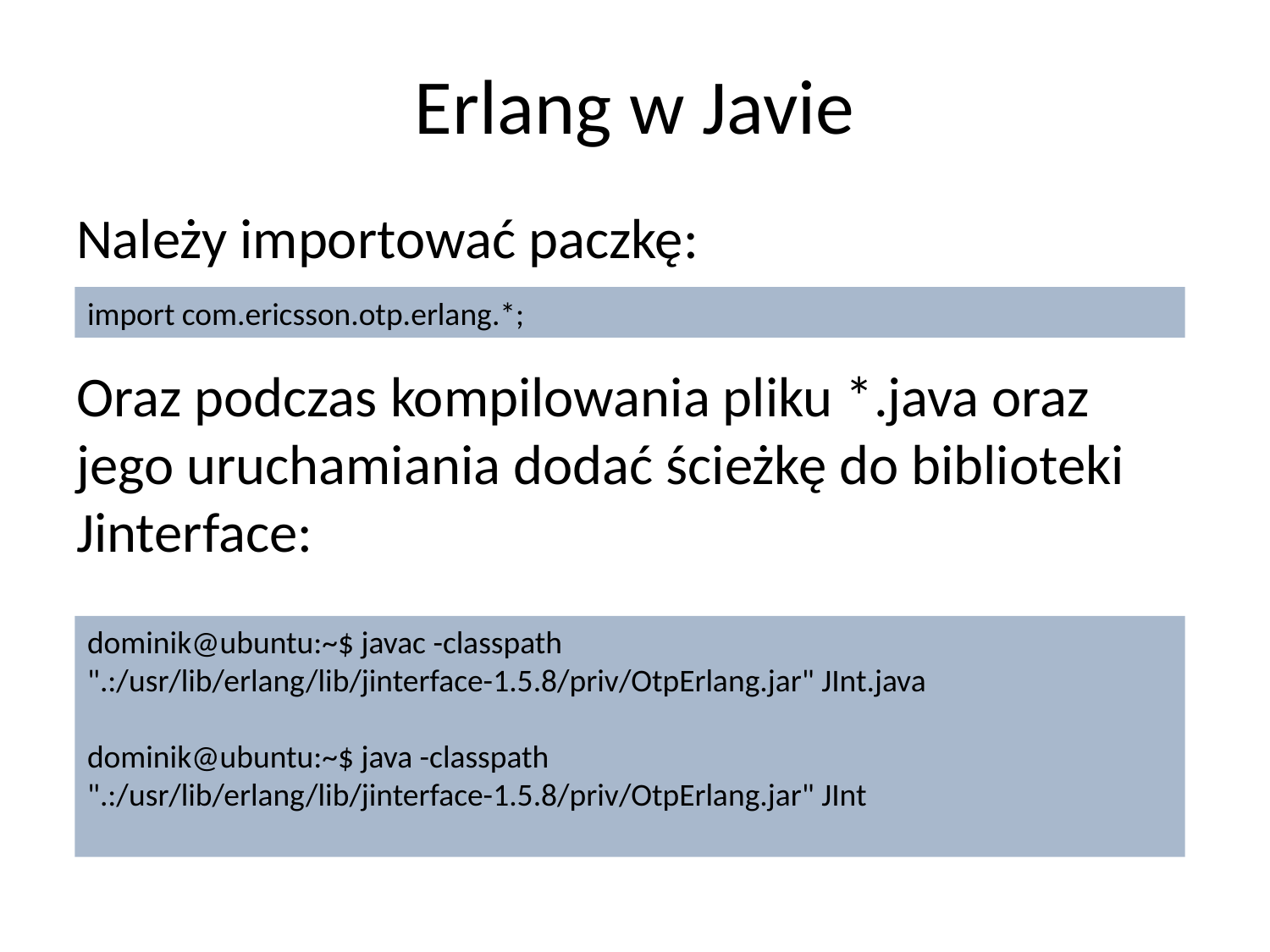

# Erlang w Javie
Należy importować paczkę:

Oraz podczas kompilowania pliku *.java oraz jego uruchamiania dodać ścieżkę do biblioteki Jinterface:

import com.ericsson.otp.erlang.*;
dominik@ubuntu:~$ javac -classpath ".:/usr/lib/erlang/lib/jinterface-1.5.8/priv/OtpErlang.jar" JInt.java

dominik@ubuntu:~$ java -classpath ".:/usr/lib/erlang/lib/jinterface-1.5.8/priv/OtpErlang.jar" JInt